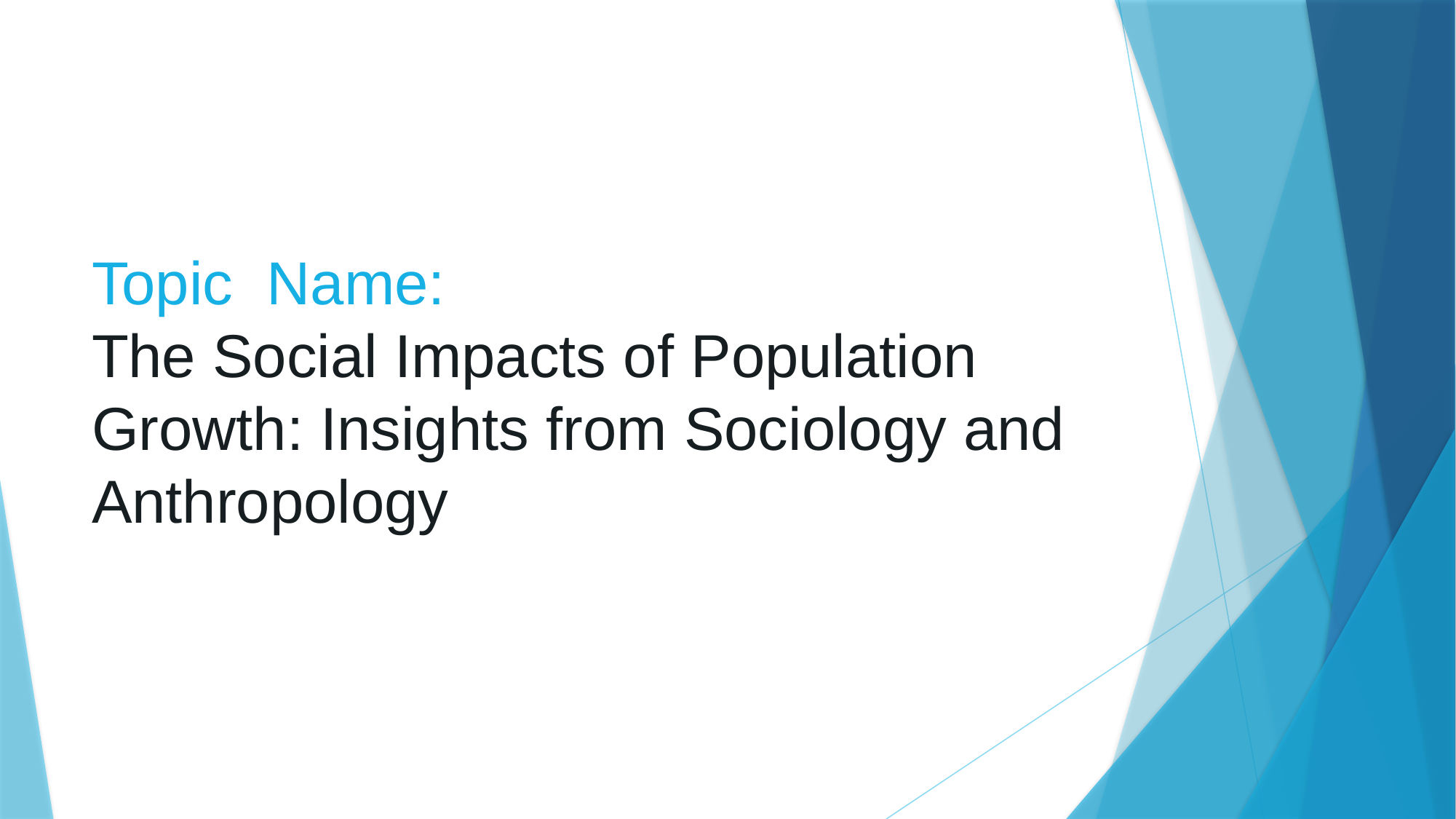

# Topic  Name: The Social Impacts of Population Growth: Insights from Sociology and Anthropology